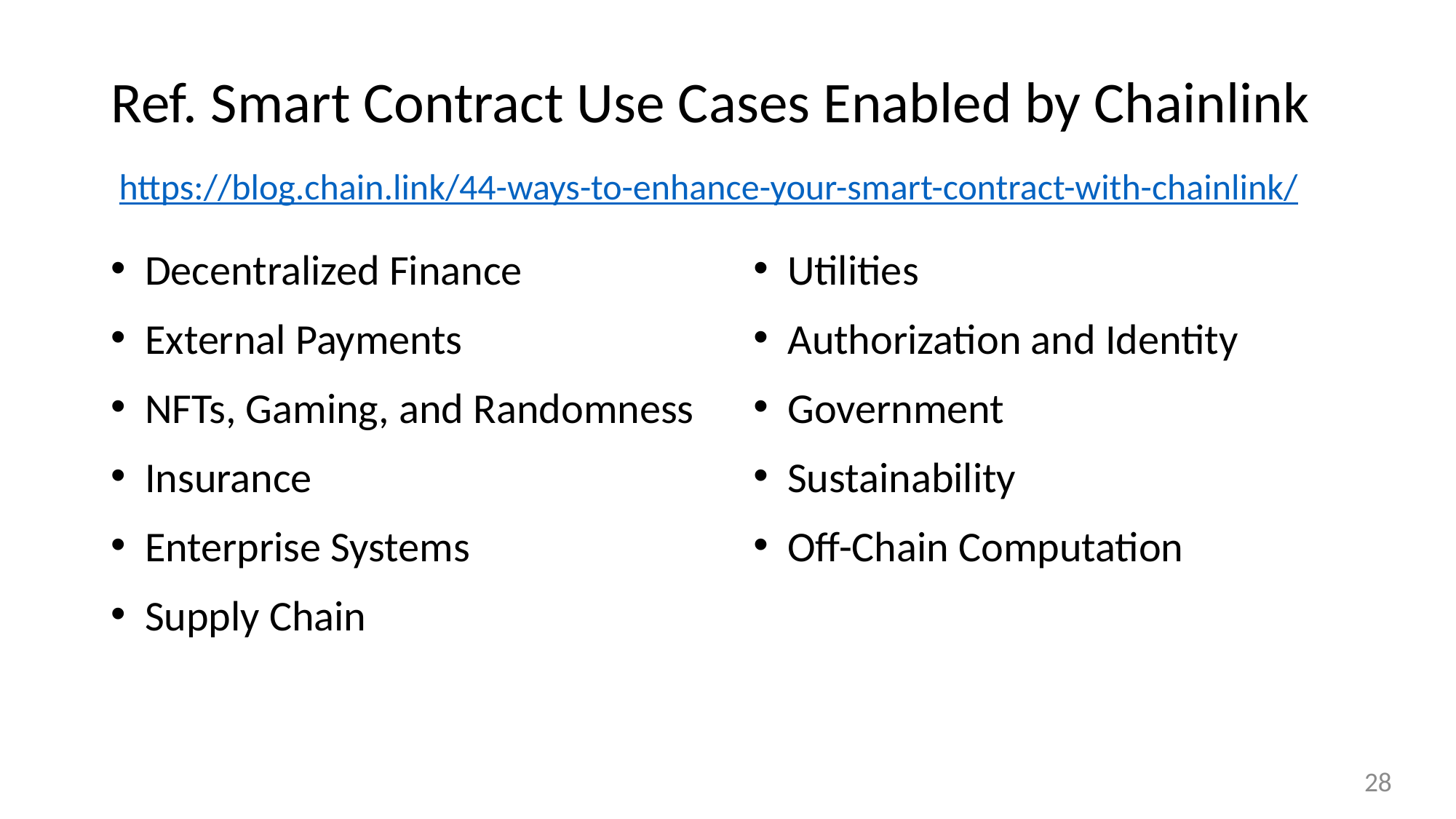

# Ref. Smart Contract Use Cases Enabled by Chainlink
https://blog.chain.link/44-ways-to-enhance-your-smart-contract-with-chainlink/

Decentralized Finance
External Payments
NFTs, Gaming, and Randomness
Insurance
Enterprise Systems
Supply Chain
Utilities
Authorization and Identity
Government
Sustainability
Off-Chain Computation
28